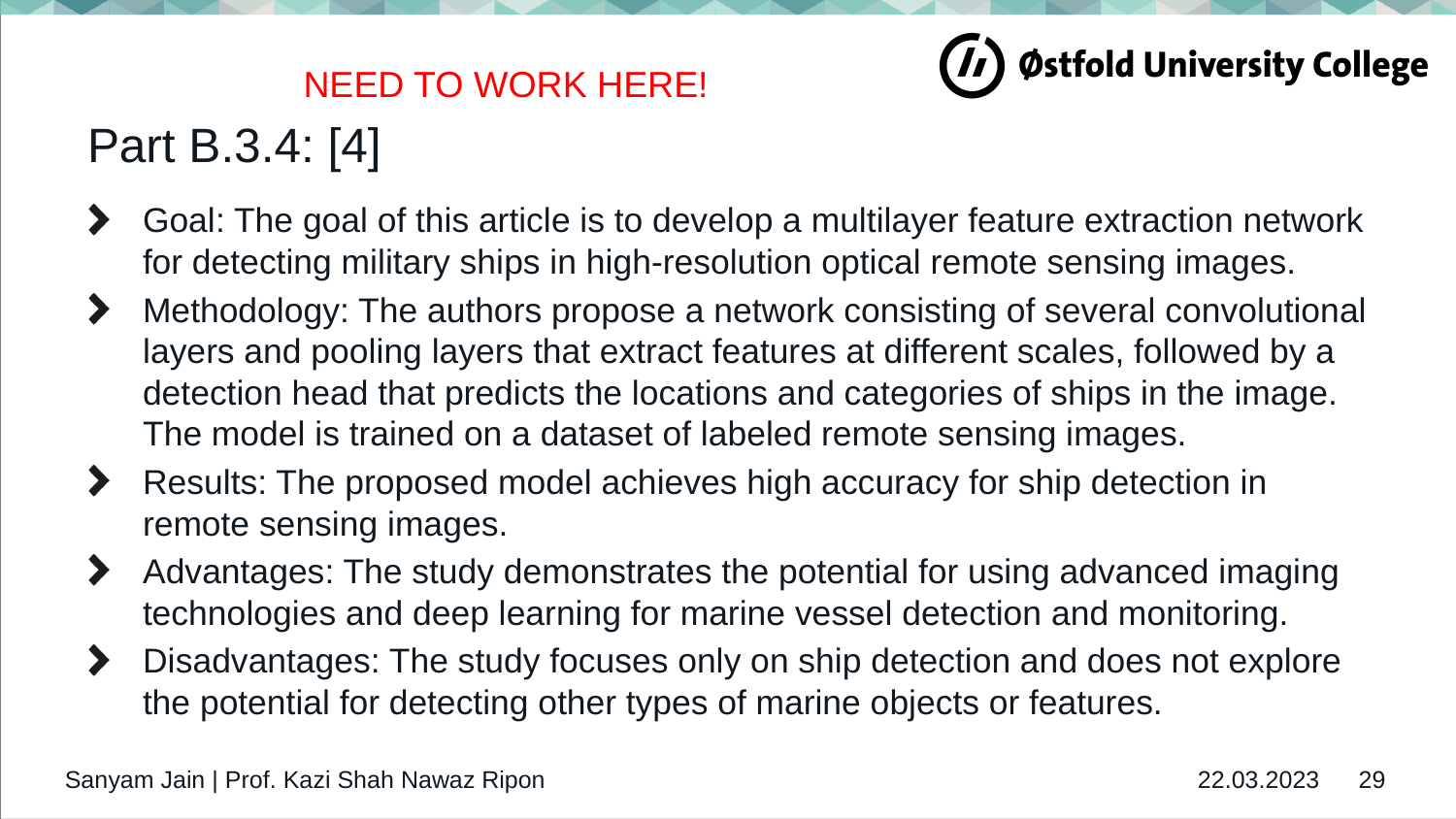

NEED TO WORK HERE!
# Part B.3.4: [4]
Goal: The goal of this article is to develop a multilayer feature extraction network for detecting military ships in high-resolution optical remote sensing images.
Methodology: The authors propose a network consisting of several convolutional layers and pooling layers that extract features at different scales, followed by a detection head that predicts the locations and categories of ships in the image. The model is trained on a dataset of labeled remote sensing images.
Results: The proposed model achieves high accuracy for ship detection in remote sensing images.
Advantages: The study demonstrates the potential for using advanced imaging technologies and deep learning for marine vessel detection and monitoring.
Disadvantages: The study focuses only on ship detection and does not explore the potential for detecting other types of marine objects or features.
Sanyam Jain | Prof. Kazi Shah Nawaz Ripon
29
22.03.2023